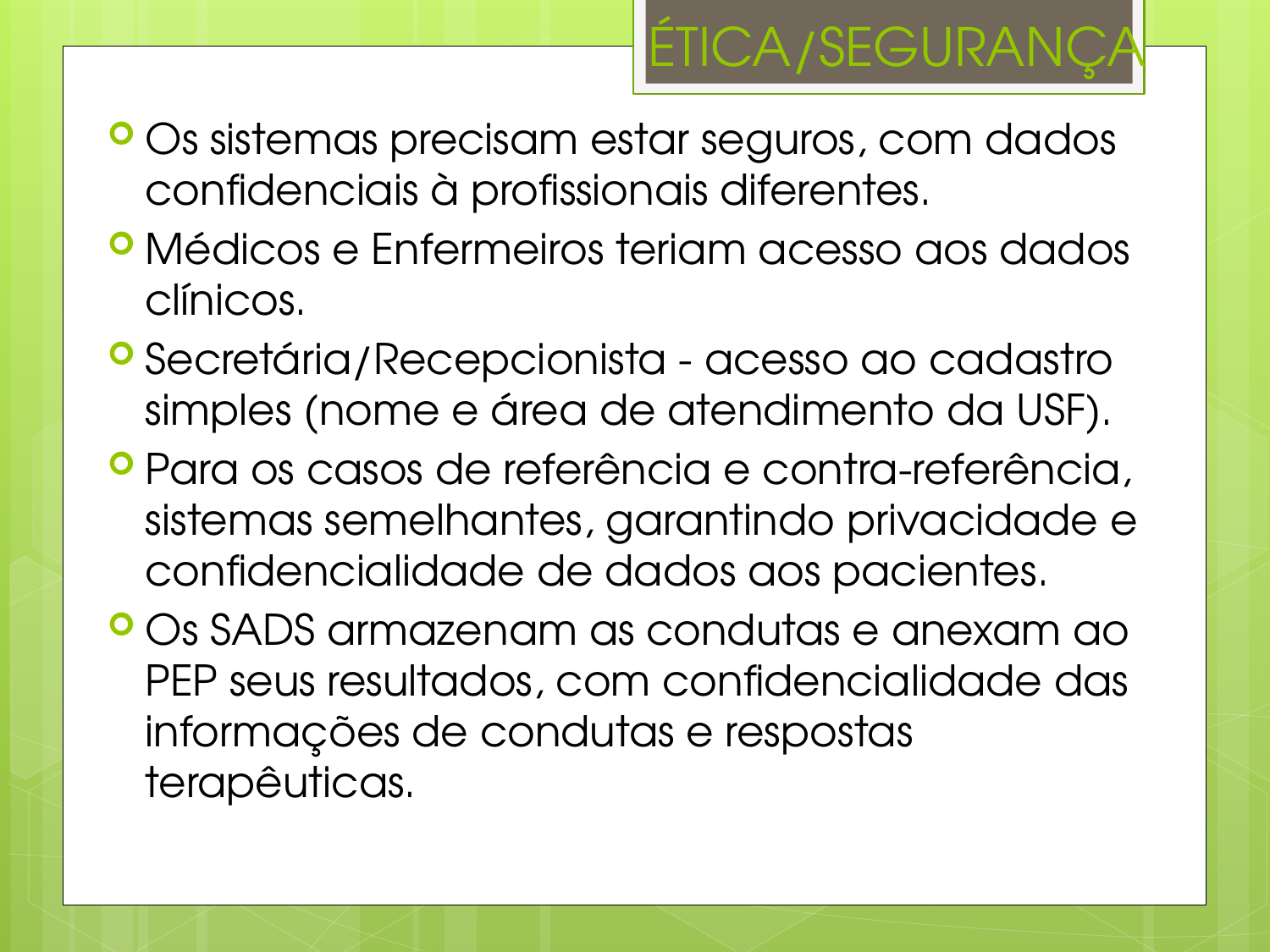

# ÉTICA/SEGURANÇA
Os sistemas precisam estar seguros, com dados confidenciais à profissionais diferentes.
Médicos e Enfermeiros teriam acesso aos dados clínicos.
Secretária/Recepcionista - acesso ao cadastro simples (nome e área de atendimento da USF).
Para os casos de referência e contra-referência, sistemas semelhantes, garantindo privacidade e confidencialidade de dados aos pacientes.
Os SADS armazenam as condutas e anexam ao PEP seus resultados, com confidencialidade das informações de condutas e respostas terapêuticas.